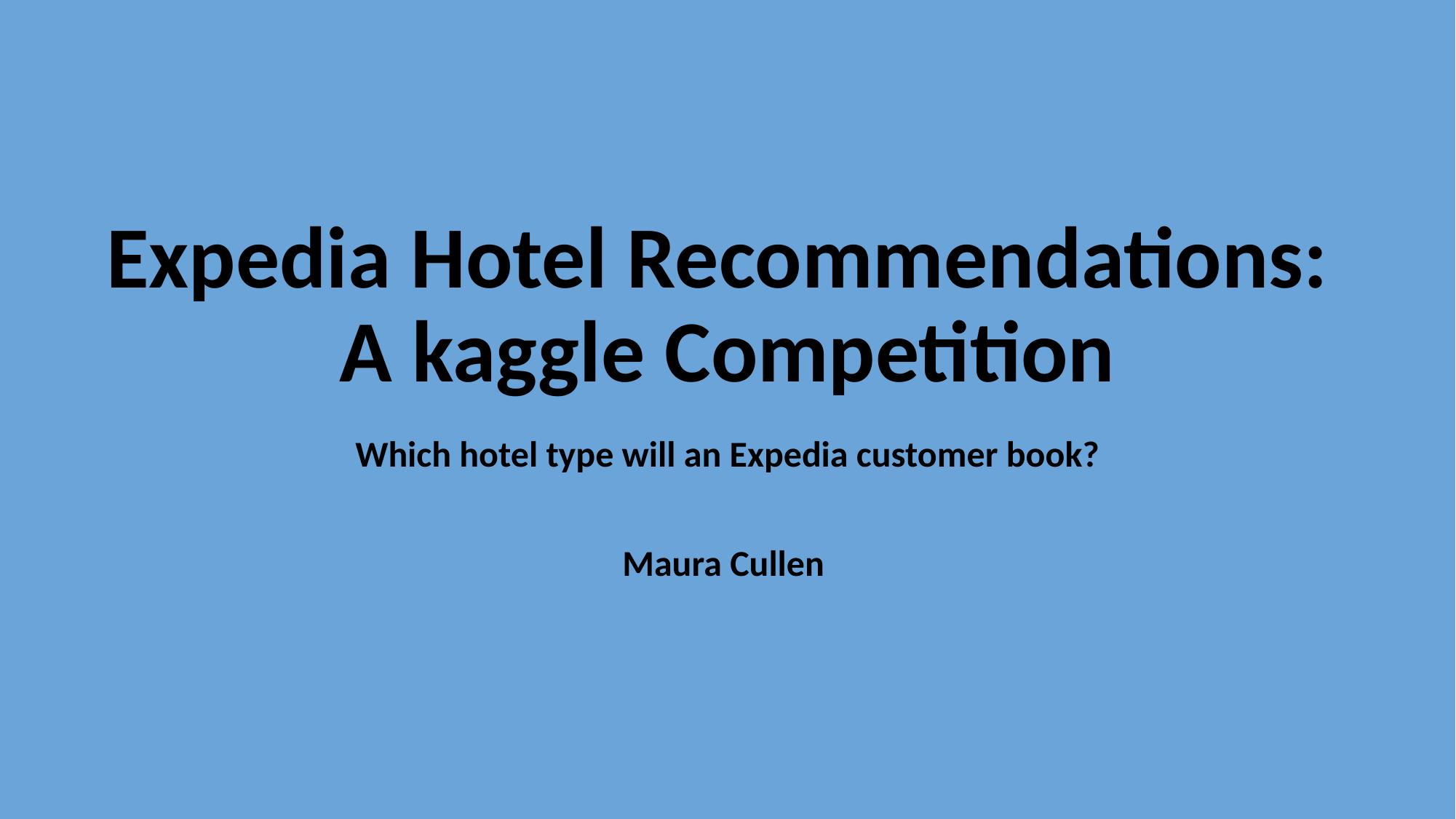

# Expedia Hotel Recommendations: A kaggle Competition
Which hotel type will an Expedia customer book?

Maura Cullen